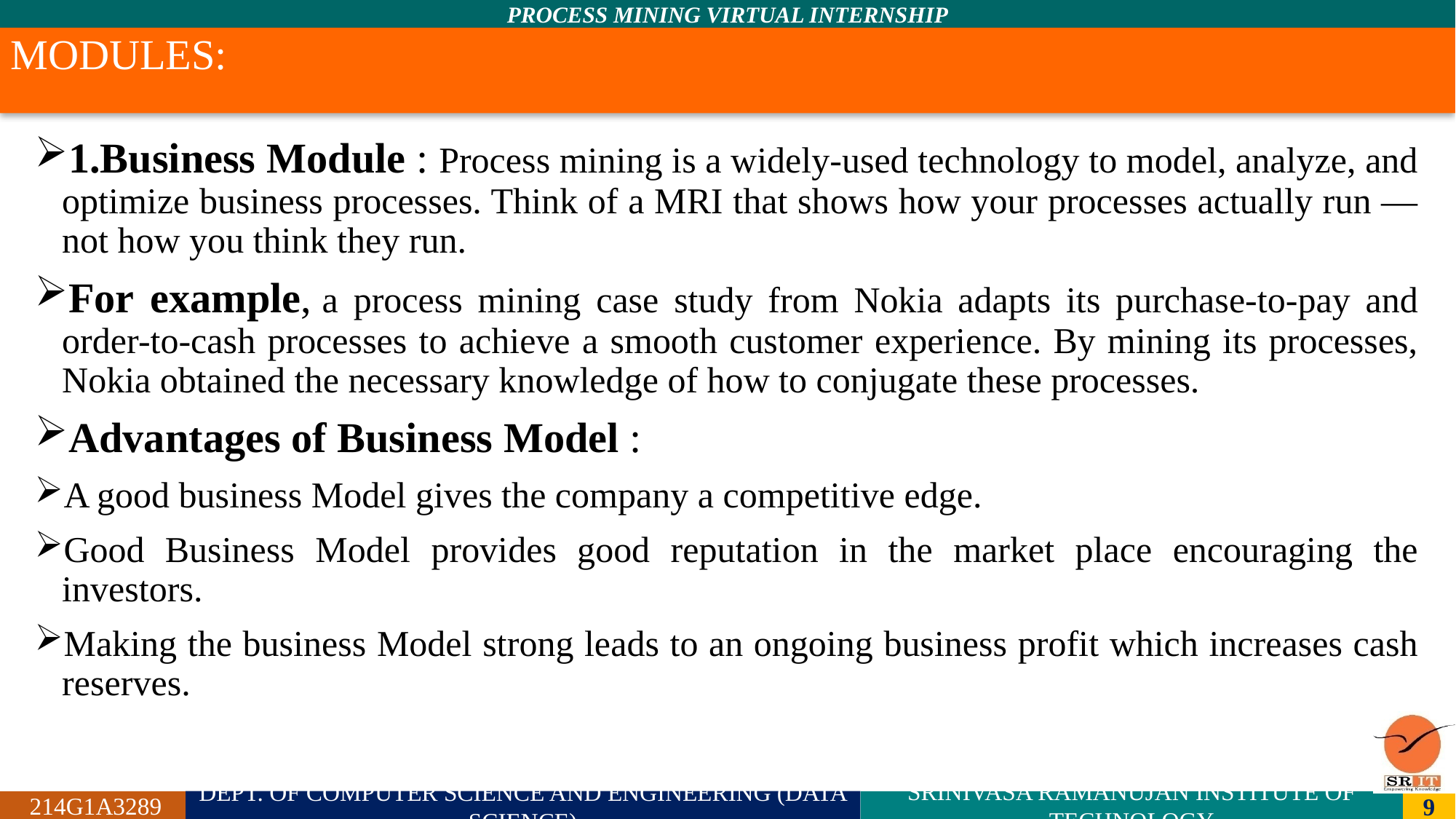

# MODULES:
1.Business Module : Process mining is a widely-used technology to model, analyze, and optimize business processes. Think of a MRI that shows how your processes actually run — not how you think they run.
For example, a process mining case study from Nokia adapts its purchase-to-pay and order-to-cash processes to achieve a smooth customer experience. By mining its processes, Nokia obtained the necessary knowledge of how to conjugate these processes.
Advantages of Business Model :
A good business Model gives the company a competitive edge.
Good Business Model provides good reputation in the market place encouraging the investors.
Making the business Model strong leads to an ongoing business profit which increases cash reserves.